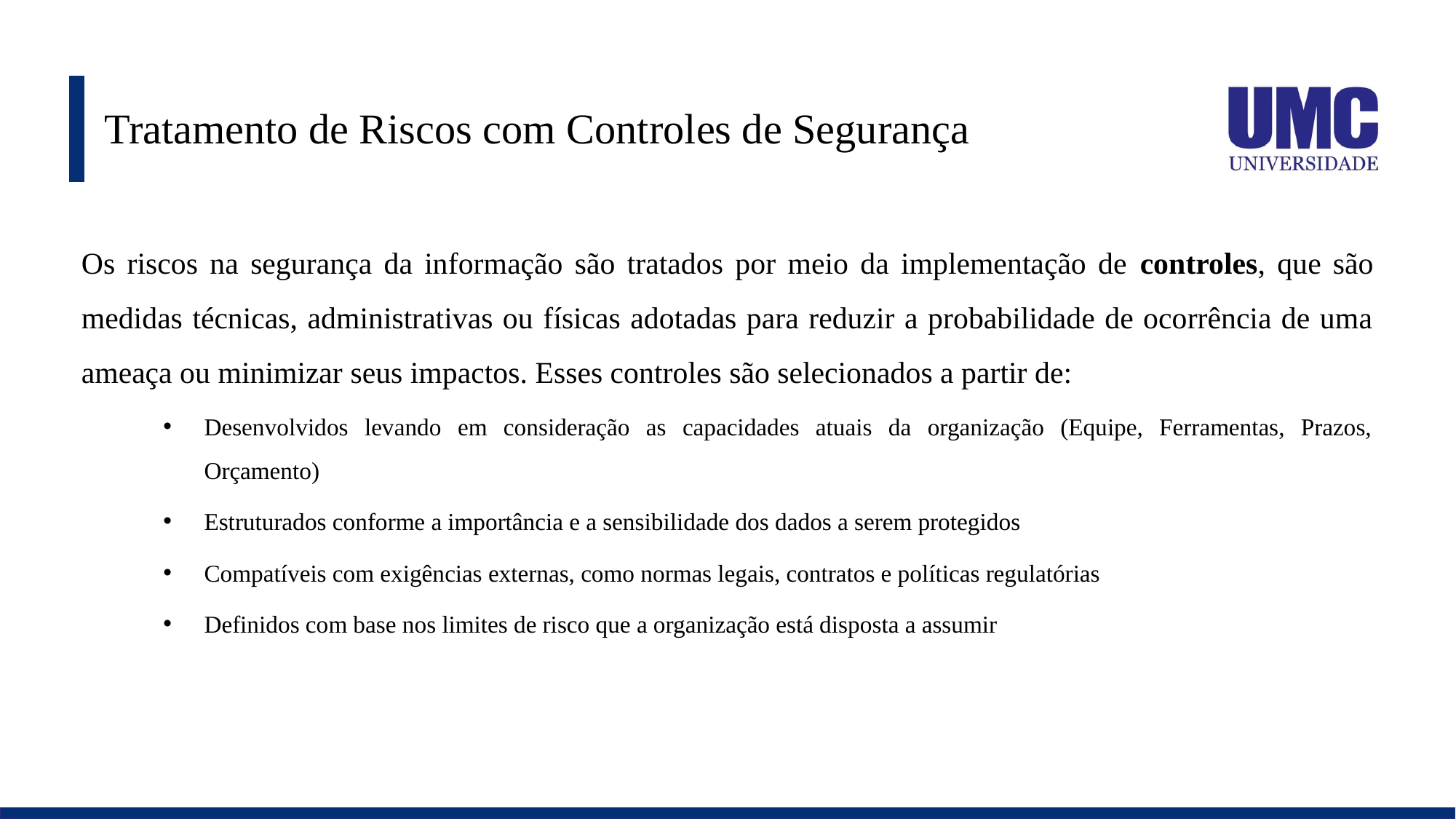

# Tratamento de Riscos com Controles de Segurança
Os riscos na segurança da informação são tratados por meio da implementação de controles, que são medidas técnicas, administrativas ou físicas adotadas para reduzir a probabilidade de ocorrência de uma ameaça ou minimizar seus impactos. Esses controles são selecionados a partir de:
Desenvolvidos levando em consideração as capacidades atuais da organização (Equipe, Ferramentas, Prazos, Orçamento)
Estruturados conforme a importância e a sensibilidade dos dados a serem protegidos
Compatíveis com exigências externas, como normas legais, contratos e políticas regulatórias
Definidos com base nos limites de risco que a organização está disposta a assumir